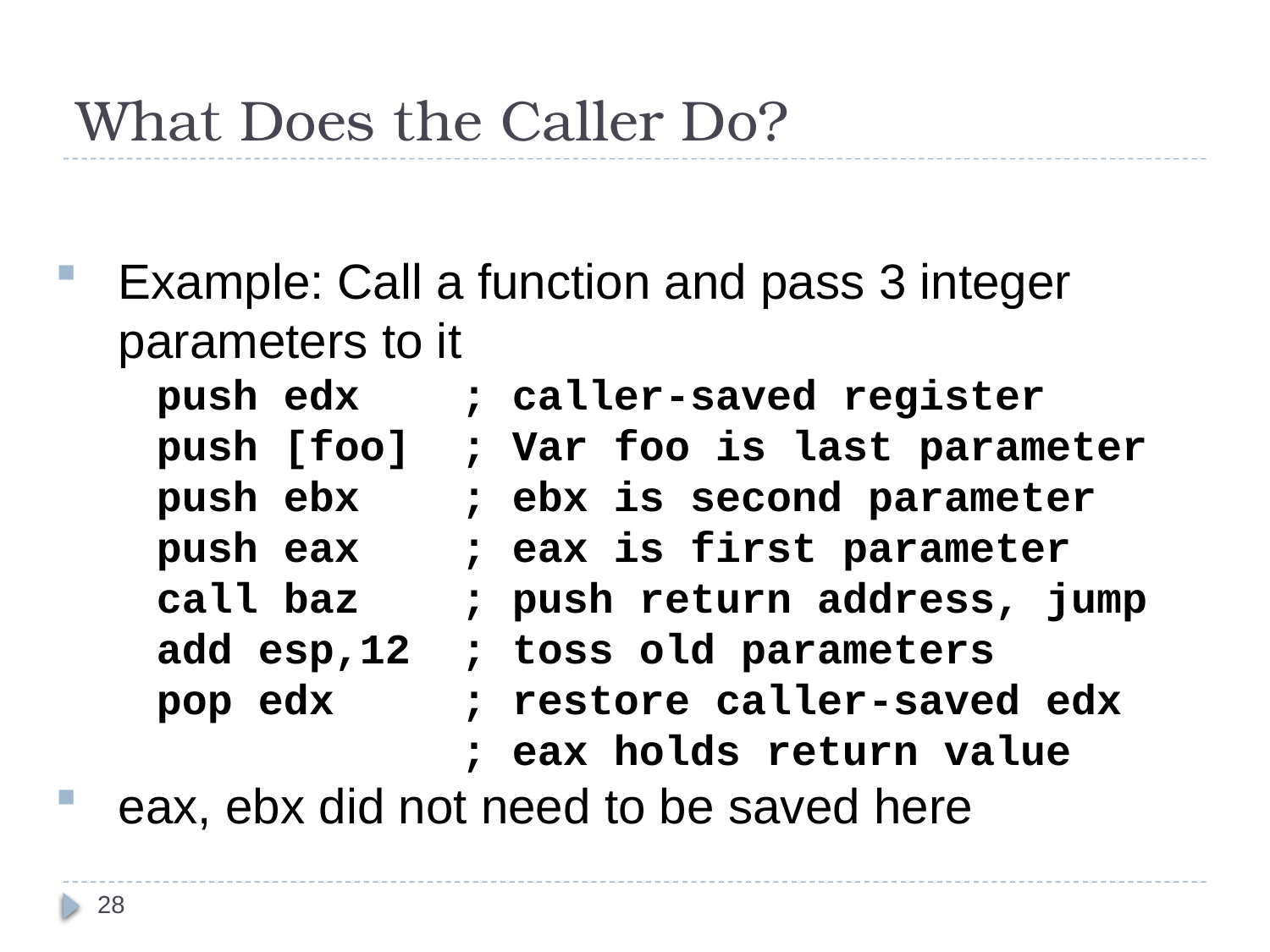

# What Does the Caller Do?
Example: Call a function and pass 3 integer parameters to it
    push edx    ; caller-saved register
    push [foo]  ; Var foo is last parameter
    push ebx    ; ebx is second parameter
    push eax    ; eax is first parameter
    call baz    ; push return address, jump
    add esp,12  ; toss old parameters
    pop edx     ; restore caller-saved edx
                ; eax holds return value
eax, ebx did not need to be saved here
28